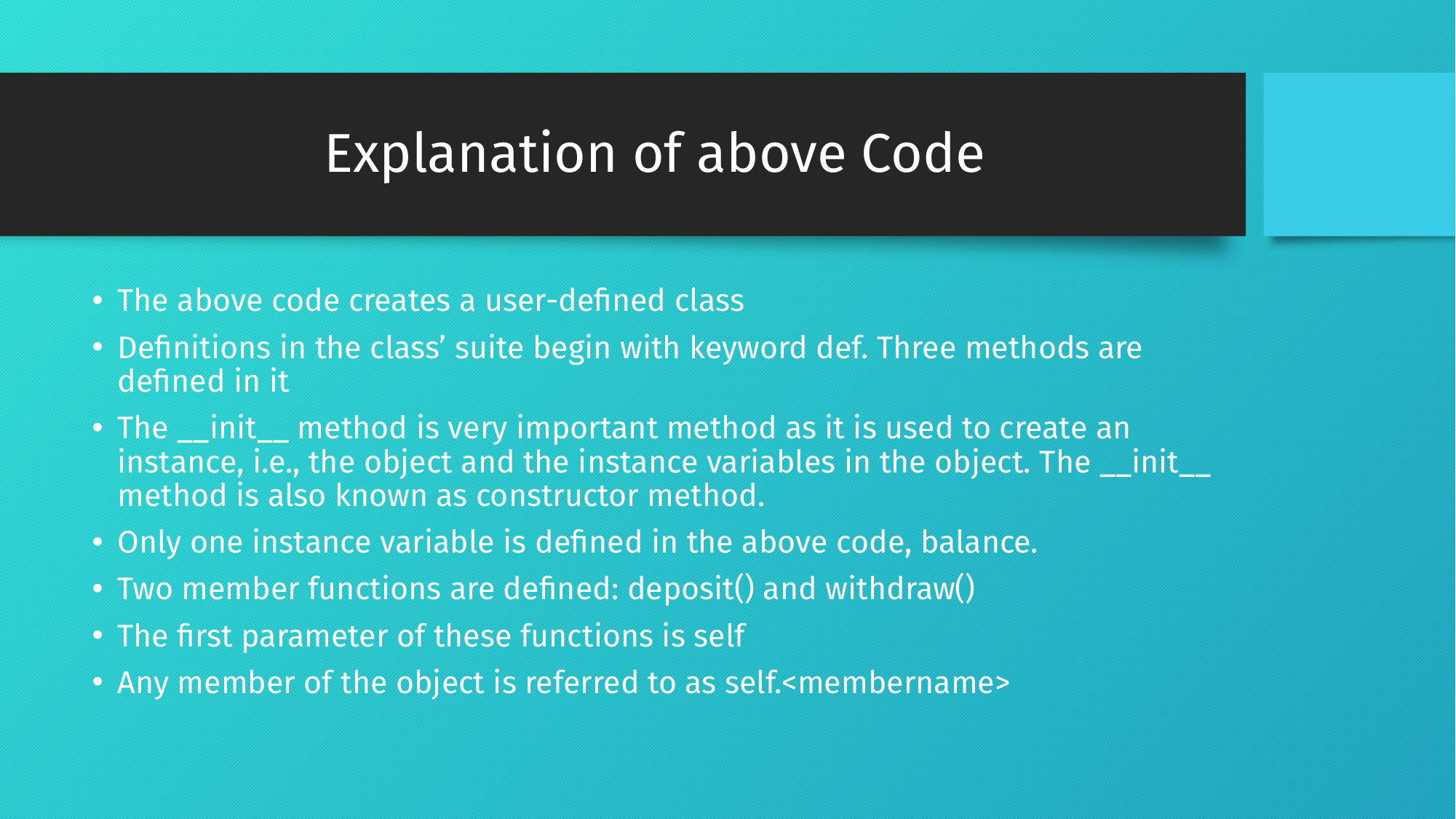

# Explanation of above Code
The above code creates a user-defined class
Definitions in the class’ suite begin with keyword def. Three methods are defined in it
The __init__ method is very important method as it is used to create an instance, i.e., the object and the instance variables in the object. The __init__ method is also known as constructor method.
Only one instance variable is defined in the above code, balance.
Two member functions are defined: deposit() and withdraw()
The first parameter of these functions is self
Any member of the object is referred to as self.<membername>